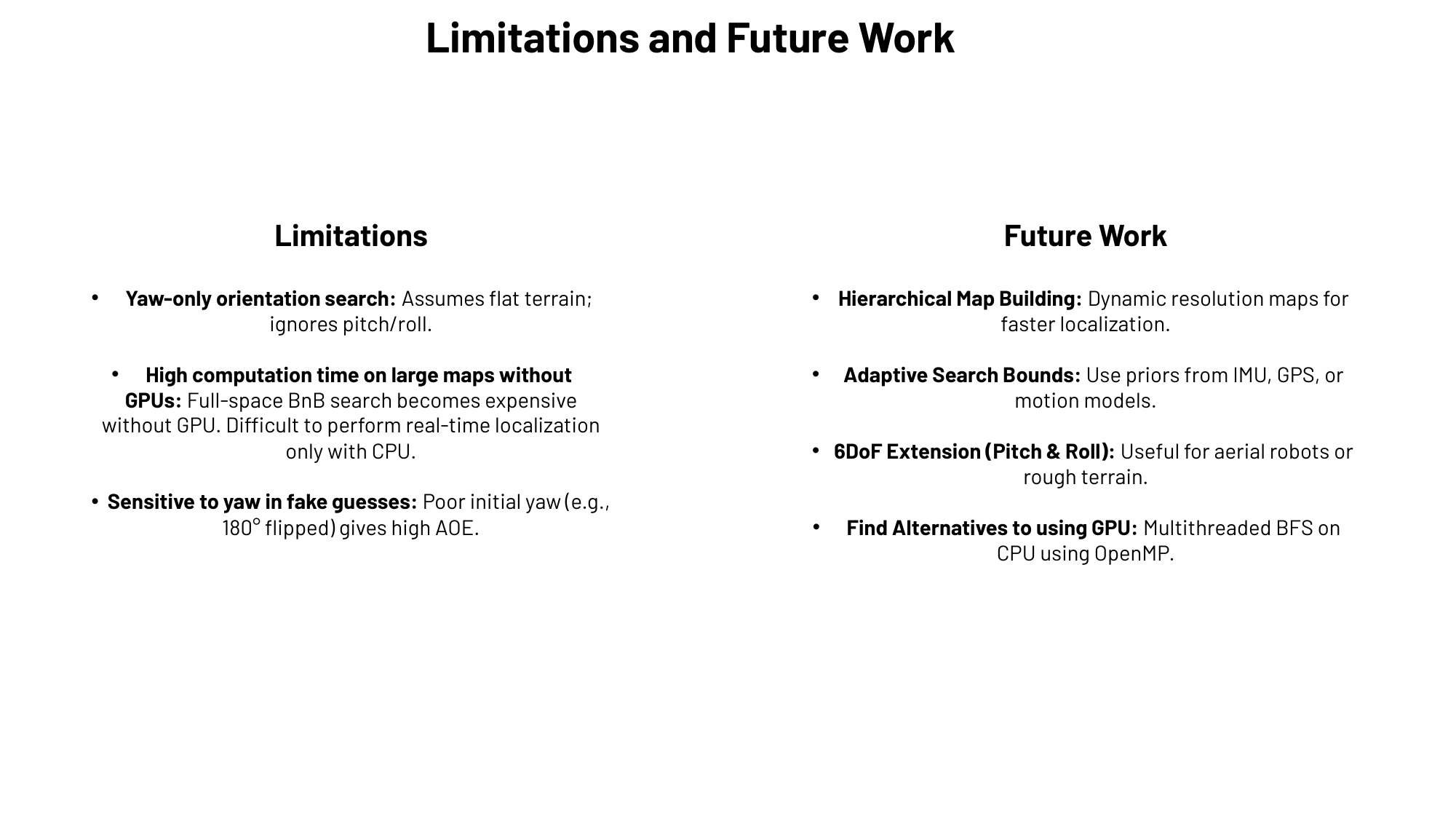

Limitations and Future Work
Limitations

  Yaw-only orientation search: Assumes flat terrain; ignores pitch/roll.

  High computation time on large maps without GPUs: Full-space BnB search becomes expensive without GPU. Difficult to perform real-time localization only with CPU.

  Sensitive to yaw in fake guesses: Poor initial yaw (e.g., 180° flipped) gives high AOE.

Future Work

  Hierarchical Map Building: Dynamic resolution maps for faster localization.

  Adaptive Search Bounds: Use priors from IMU, GPS, or motion models.

  6DoF Extension (Pitch & Roll): Useful for aerial robots or rough terrain.

  Find Alternatives to using GPU: Multithreaded BFS on CPU using OpenMP.